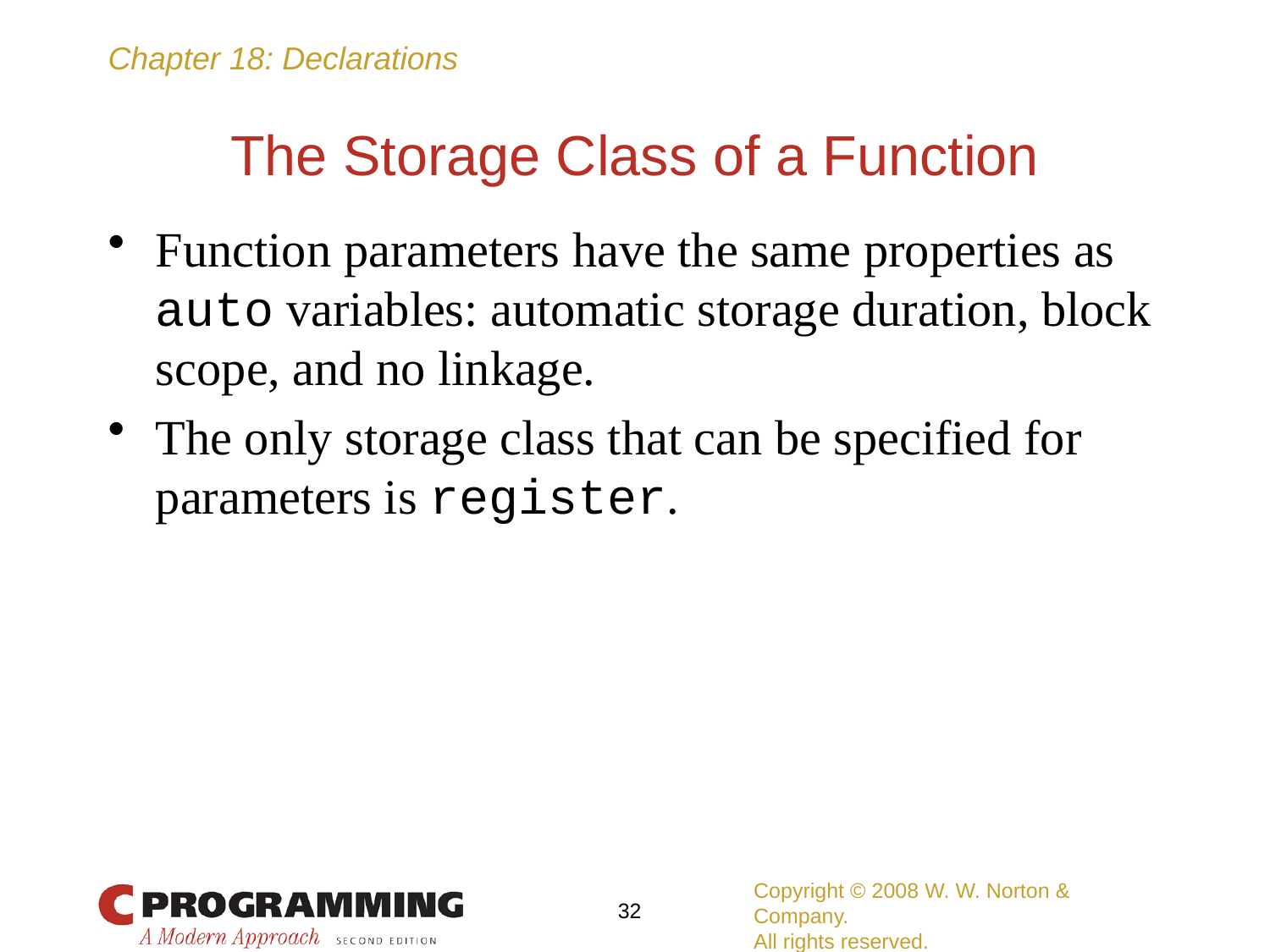

# The Storage Class of a Function
Function parameters have the same properties as auto variables: automatic storage duration, block scope, and no linkage.
The only storage class that can be specified for parameters is register.
Copyright © 2008 W. W. Norton & Company.
All rights reserved.
32